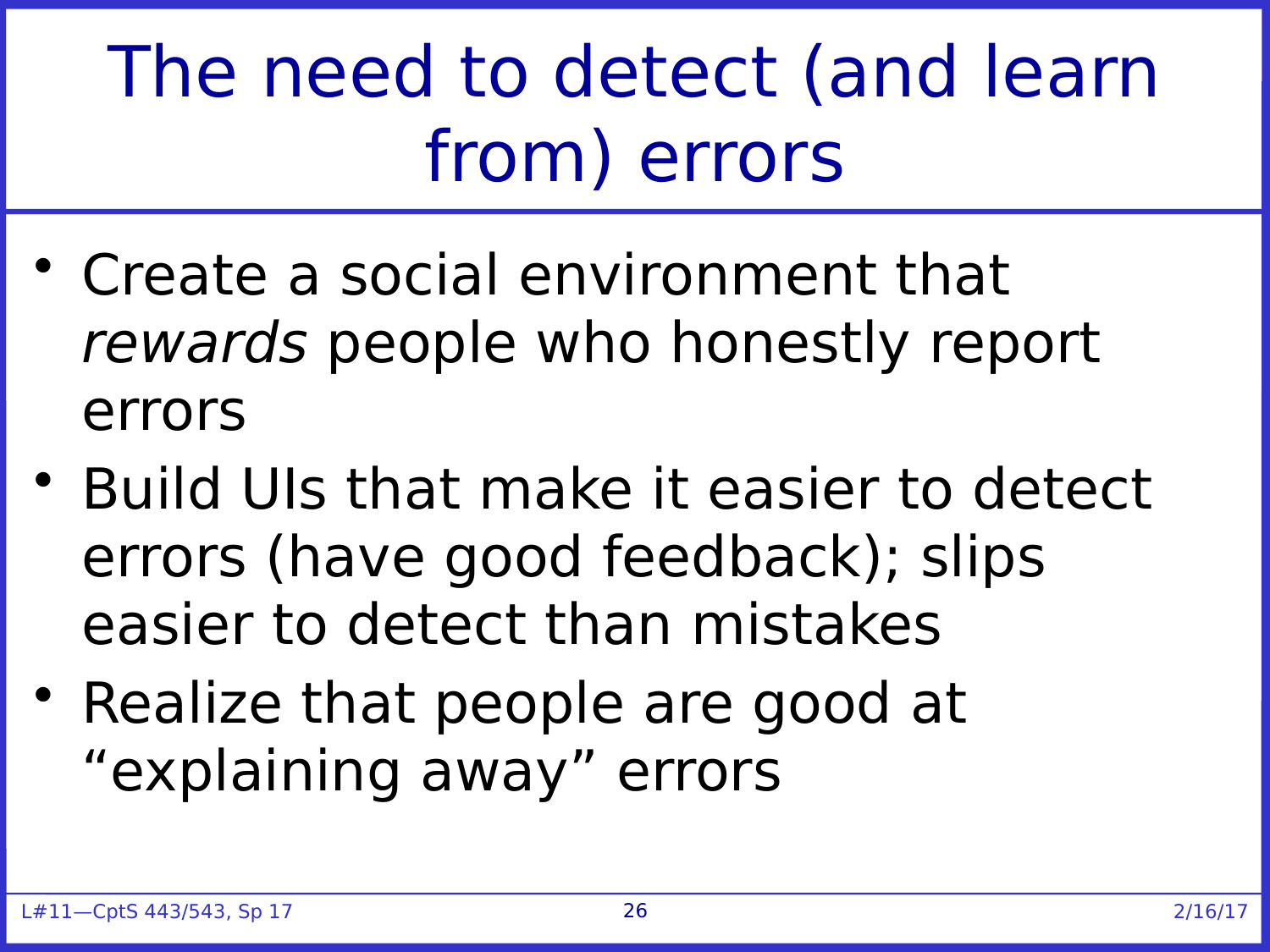

# The need to detect (and learn from) errors
Create a social environment that rewards people who honestly report errors
Build UIs that make it easier to detect errors (have good feedback); slips easier to detect than mistakes
Realize that people are good at “explaining away” errors
26